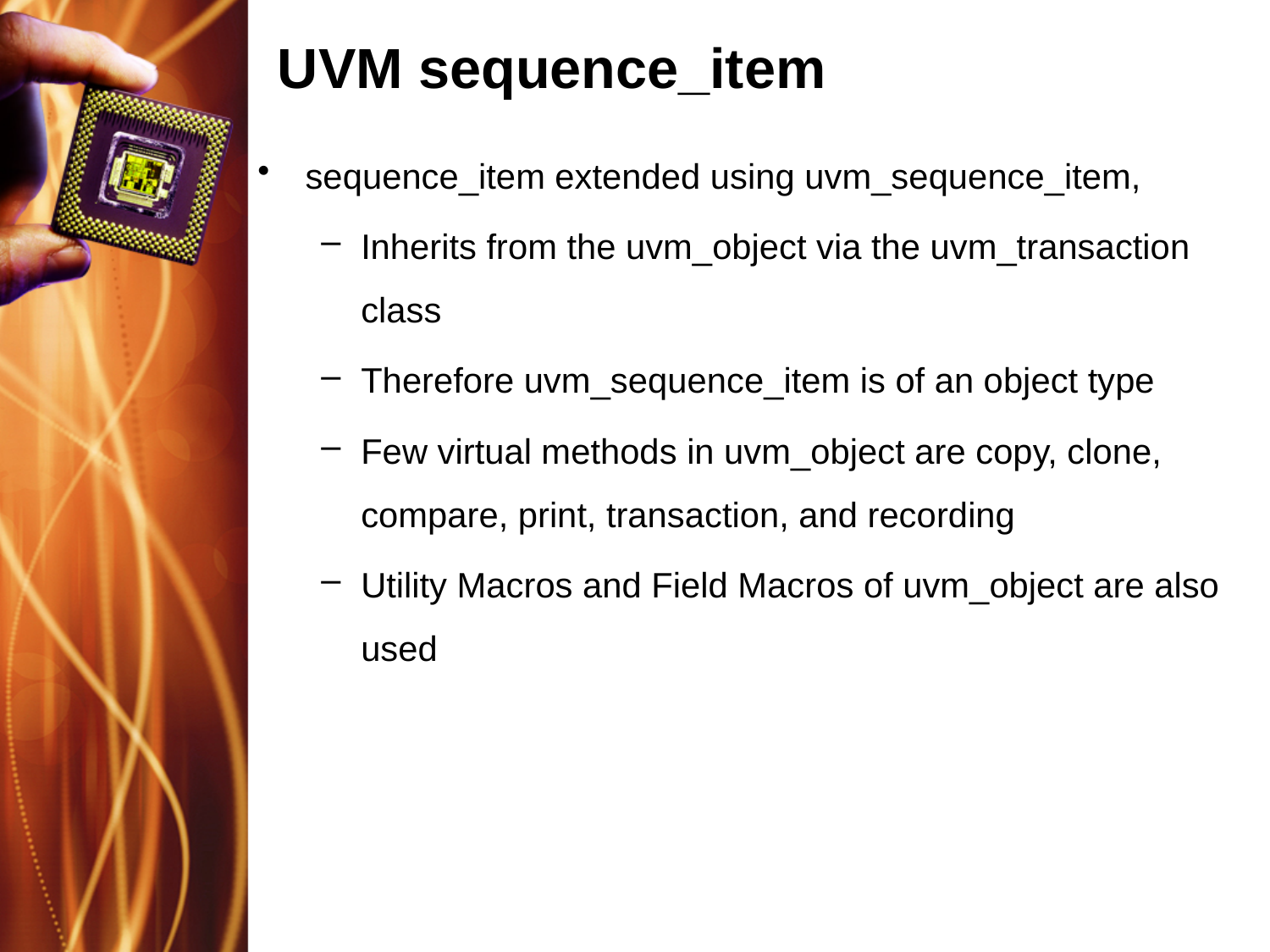

# UVM sequence_item
sequence_item extended using uvm_sequence_item,
Inherits from the uvm_object via the uvm_transaction class
Therefore uvm_sequence_item is of an object type
Few virtual methods in uvm_object are copy, clone, compare, print, transaction, and recording
Utility Macros and Field Macros of uvm_object are also used